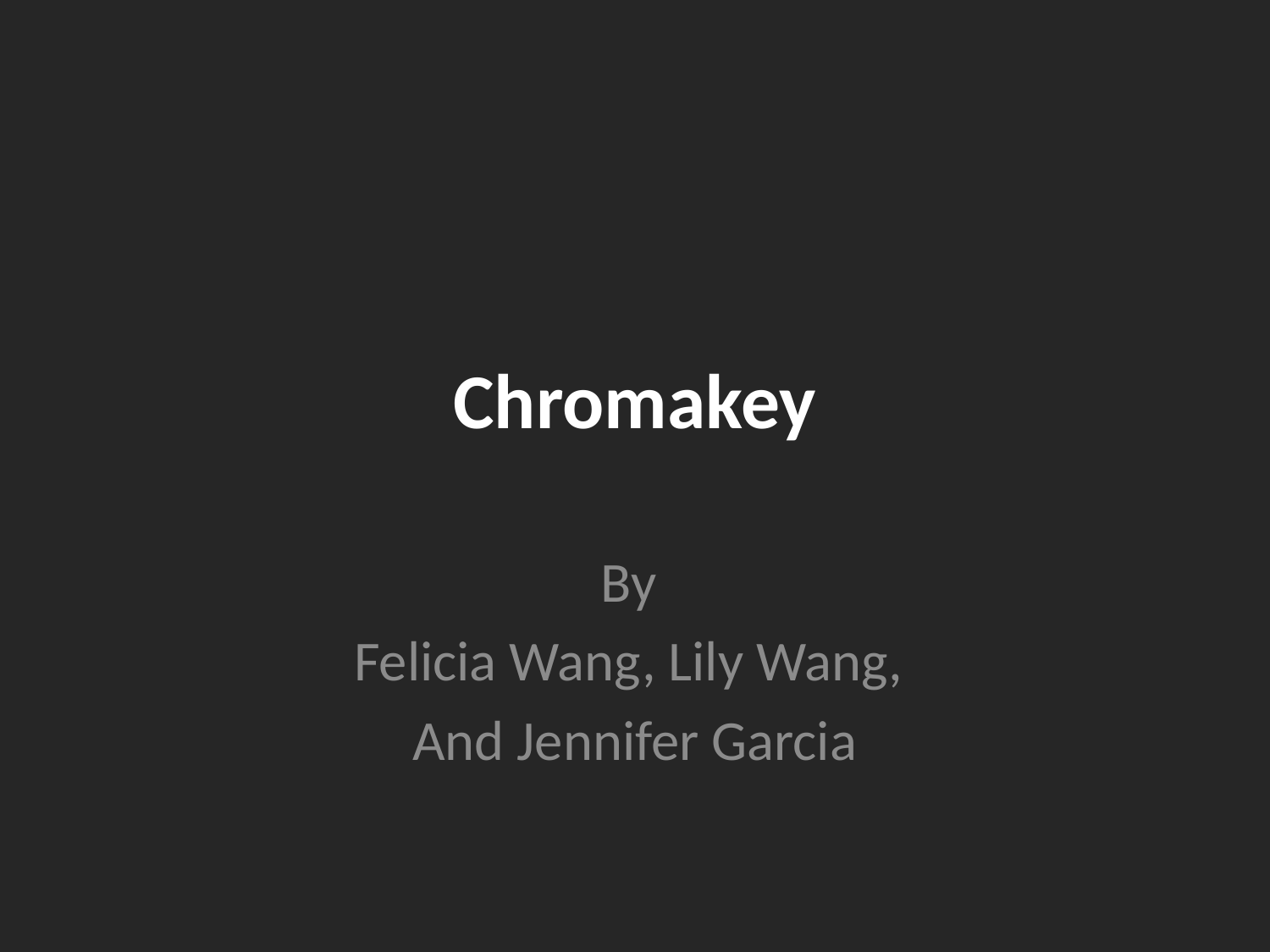

# Chromakey
By
Felicia Wang, Lily Wang,
And Jennifer Garcia